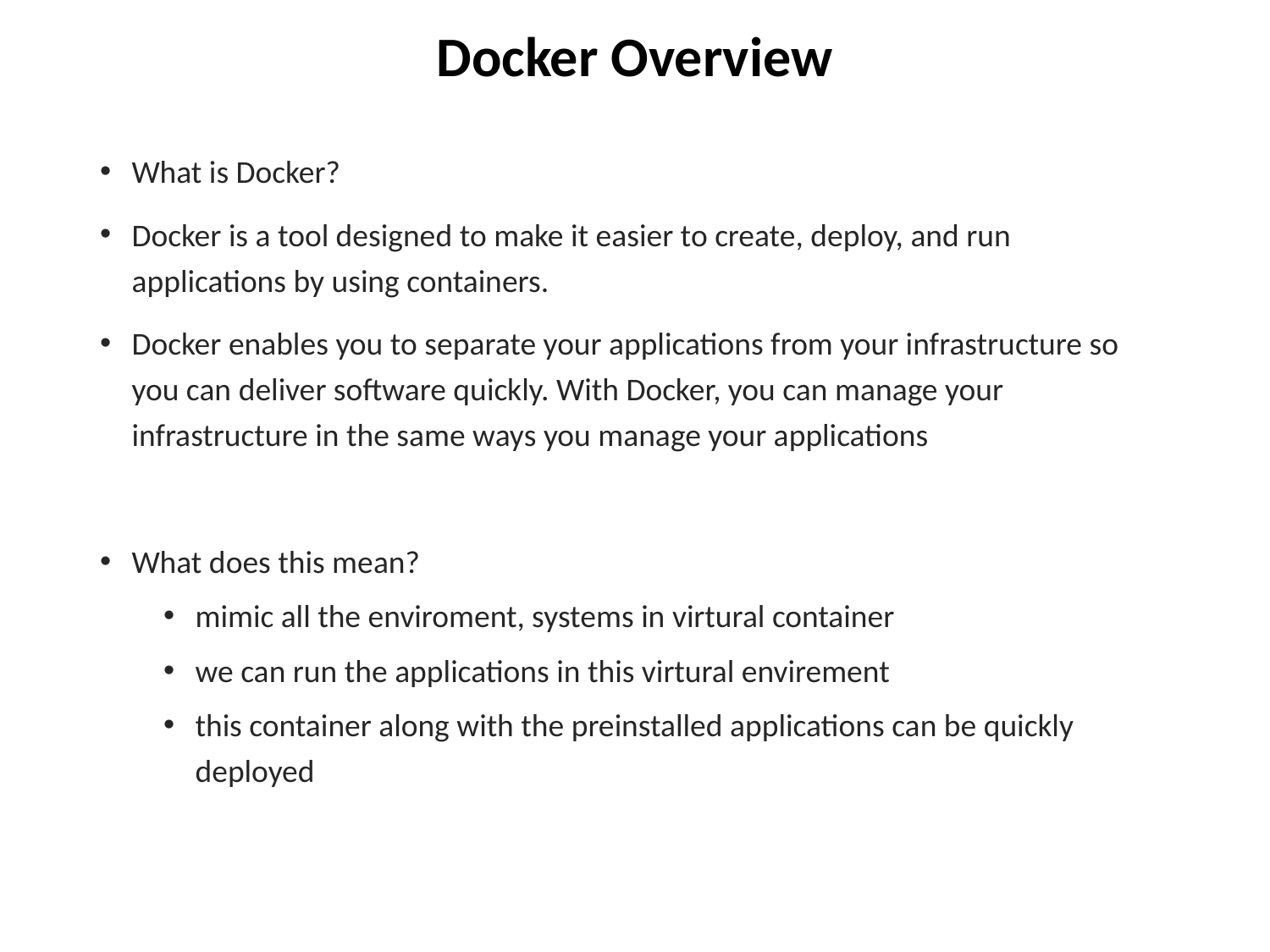

# Docker Overview
What is Docker?
Docker is a tool designed to make it easier to create, deploy, and run applications by using containers.
Docker enables you to separate your applications from your infrastructure so you can deliver software quickly. With Docker, you can manage your infrastructure in the same ways you manage your applications

What does this mean?
mimic all the enviroment, systems in virtural container
we can run the applications in this virtural envirement
this container along with the preinstalled applications can be quickly deployed